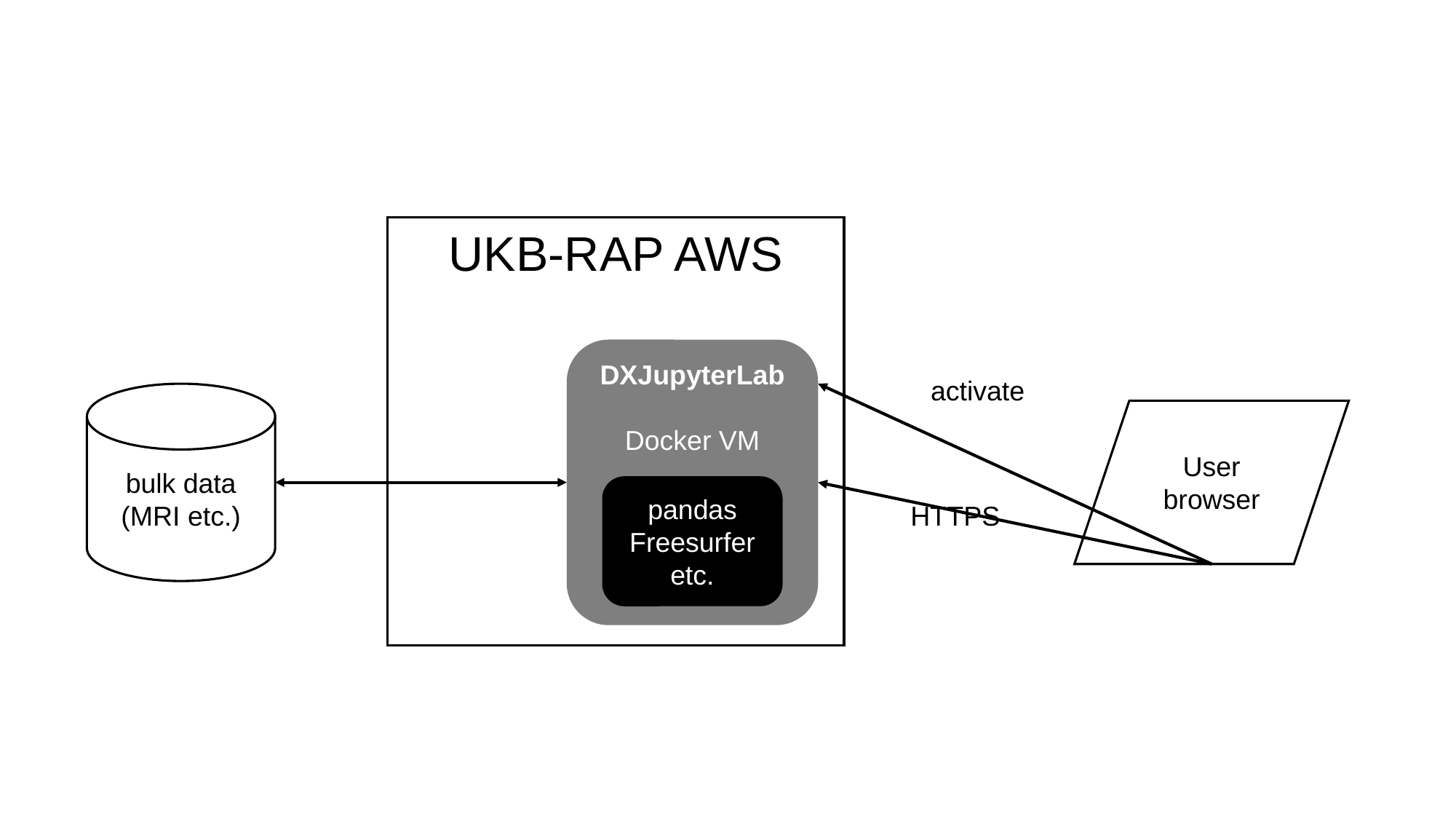

UKB-RAP AWS
DXJupyterLab

Docker VM

activate
bulk data
(MRI etc.)
User browser
pandas
Freesurfer
etc.
HTTPS